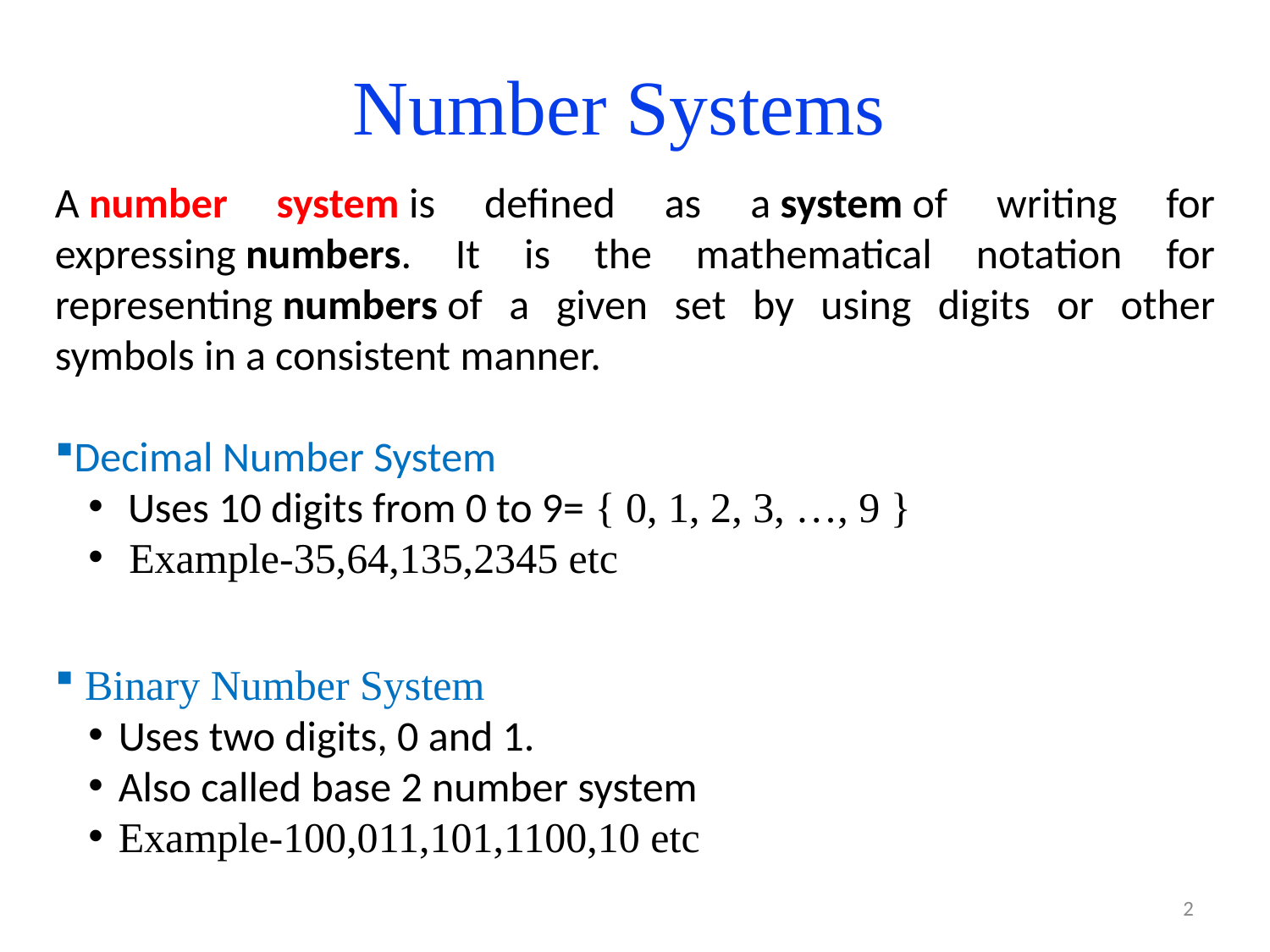

Number Systems
A number system is defined as a system of writing for expressing numbers. It is the mathematical notation for representing numbers of a given set by using digits or other symbols in a consistent manner.

Decimal Number System
 Uses 10 digits from 0 to 9= { 0, 1, 2, 3, …, 9 }
 Example-35,64,135,2345 etc

 Binary Number System
Uses two digits, 0 and 1.
Also called base 2 number system
Example-100,011,101,1100,10 etc

2